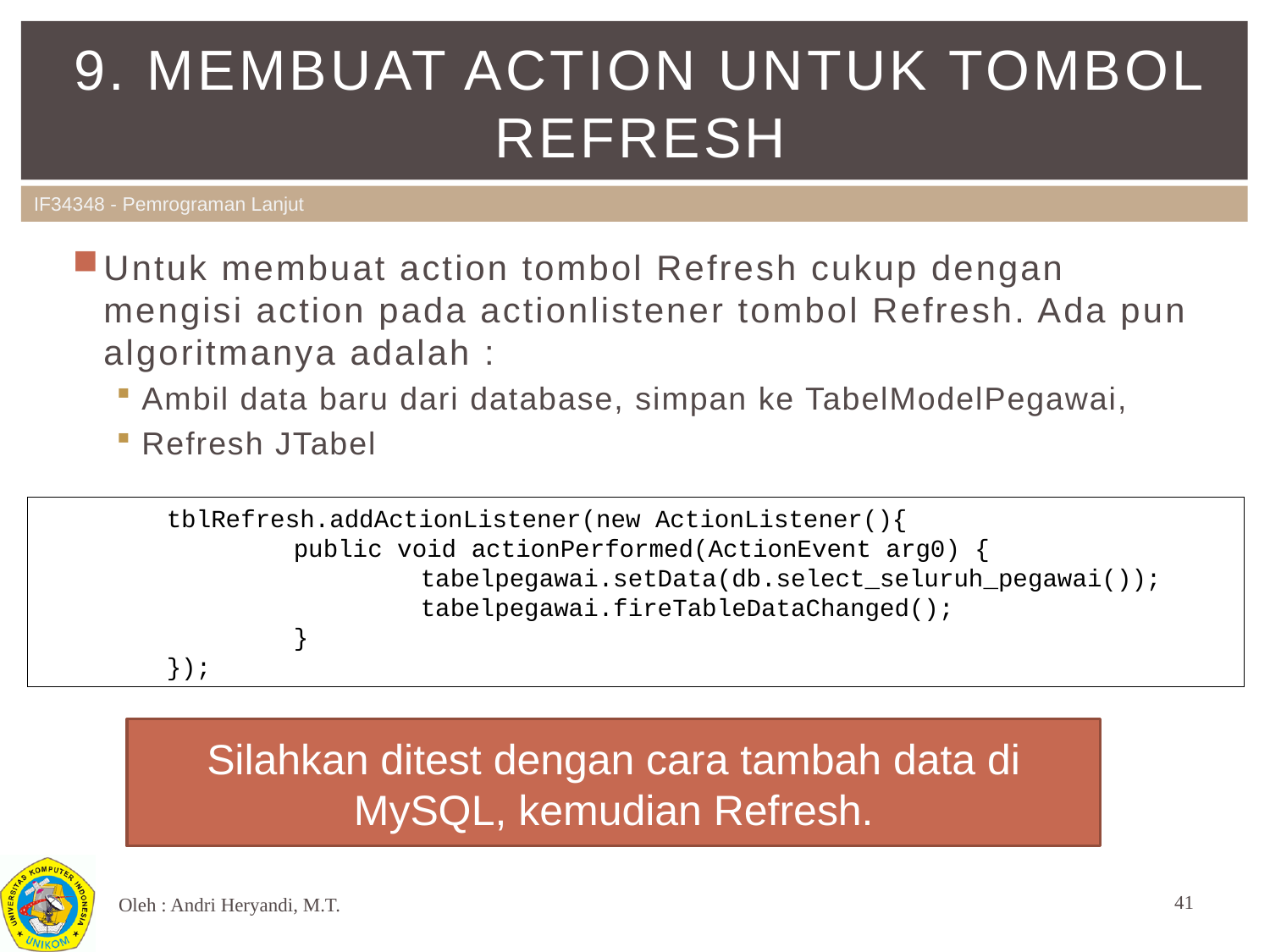

# 9. Membuat action untuk tombol refresh
Untuk membuat action tombol Refresh cukup dengan mengisi action pada actionlistener tombol Refresh. Ada pun algoritmanya adalah :
Ambil data baru dari database, simpan ke TabelModelPegawai,
Refresh JTabel

	tblRefresh.addActionListener(new ActionListener(){
		public void actionPerformed(ActionEvent arg0) {					tabelpegawai.setData(db.select_seluruh_pegawai());
			tabelpegawai.fireTableDataChanged();
		}
	});
Silahkan ditest dengan cara tambah data di MySQL, kemudian Refresh.
41
Oleh : Andri Heryandi, M.T.